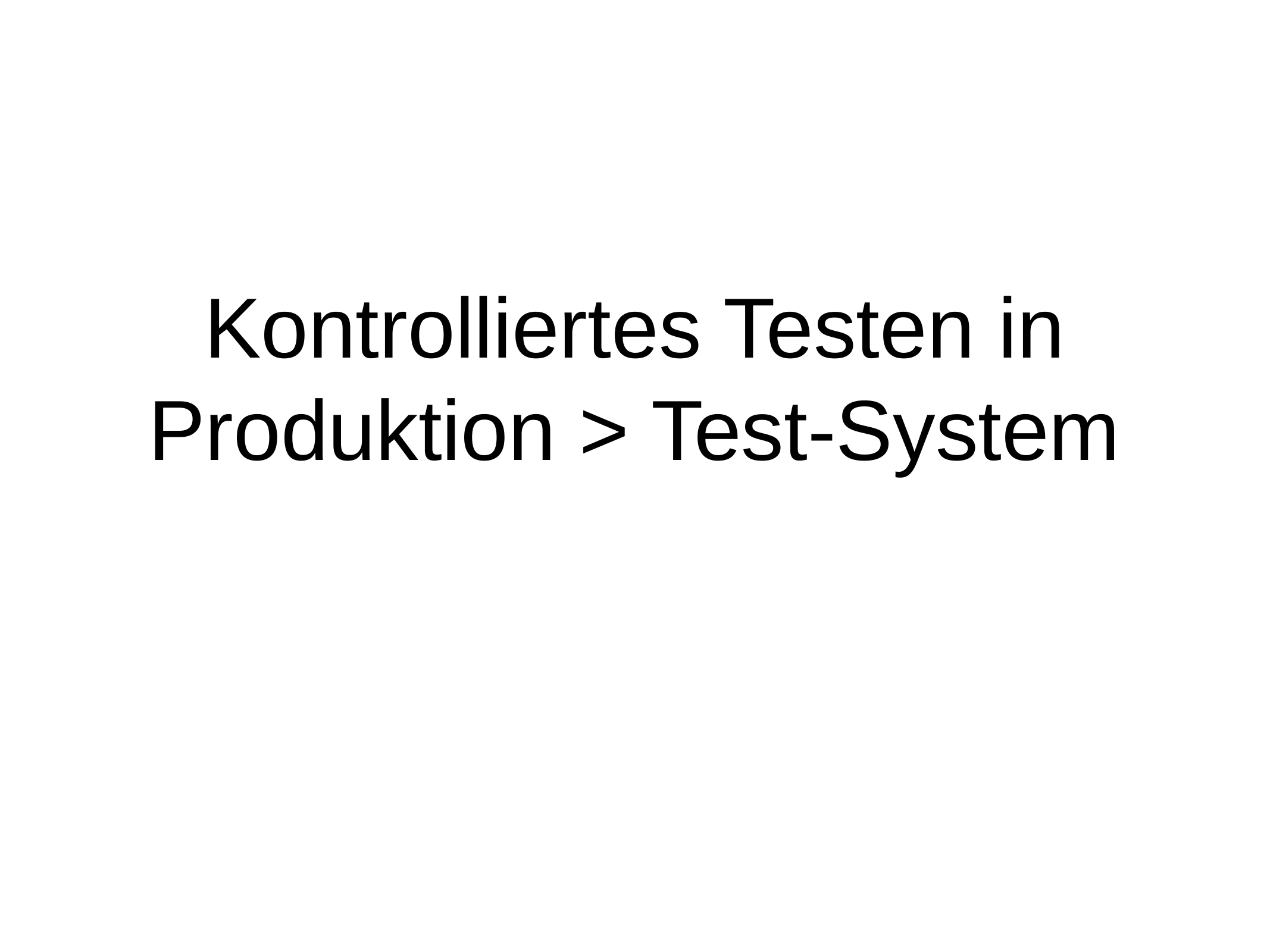

# Kontrolliertes Testen in Produktion > Test-System